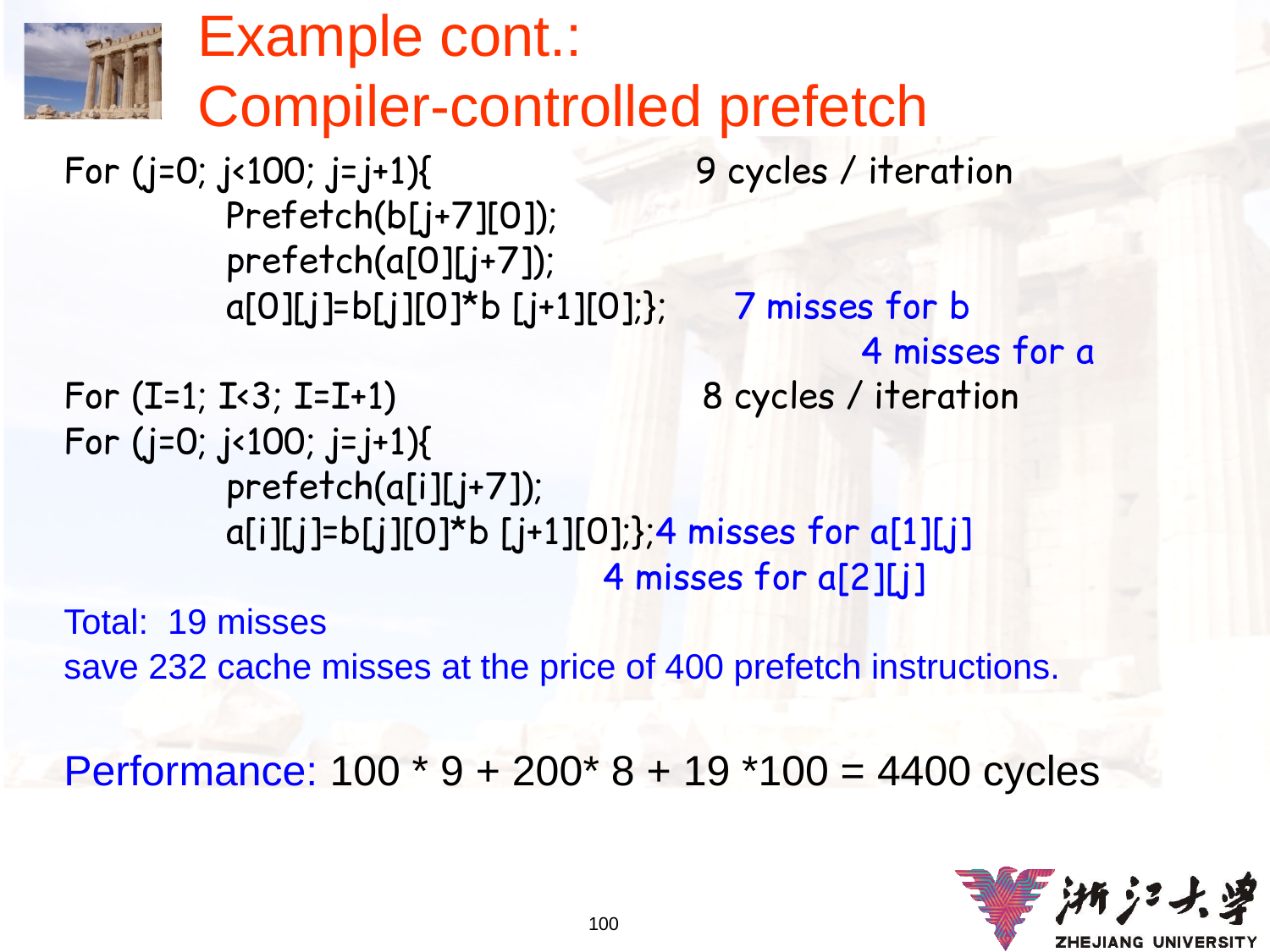

# Example cont.: Compiler-controlled prefetch
For (j=0; j<100; j=j+1){                         9 cycles / iteration
		Prefetch(b[j+7][0]);
		prefetch(a[0][j+7]);
		a[0][j]=b[j][0]*b [j+1][0];};      	7 misses for b
							4 misses for a
For (I=1; I<3; I=I+1)                             8 cycles / iteration
For (j=0; j<100; j=j+1){
		prefetch(a[i][j+7]);
		a[i][j]=b[j][0]*b [j+1][0];};4 misses for a[1][j]
                                                   4 misses for a[2][j]
Total:  19 misses
save 232 cache misses at the price of 400 prefetch instructions.

Performance: 100 * 9 + 200* 8 + 19 *100 = 4400 cycles